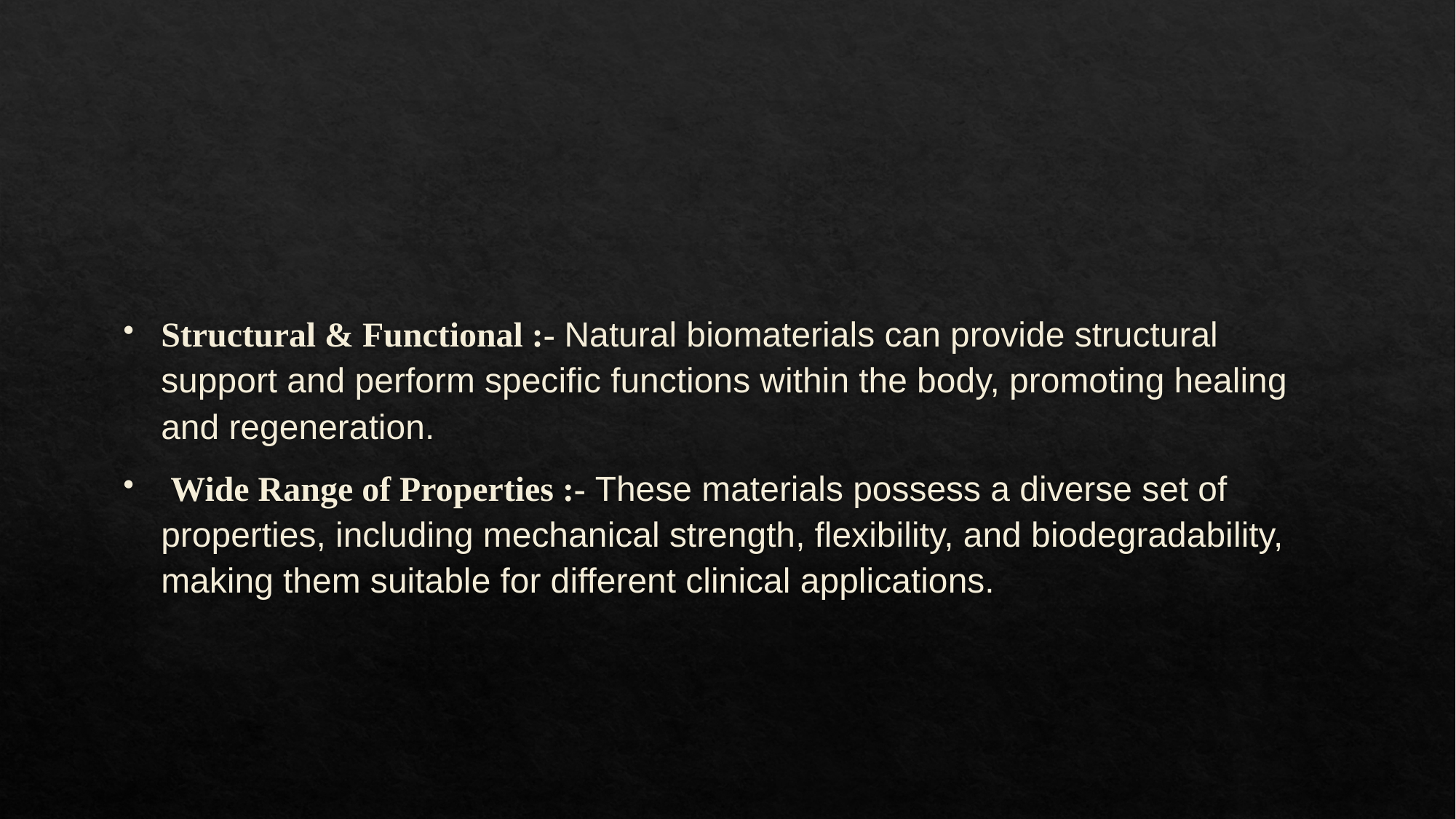

#
Structural & Functional :- Natural biomaterials can provide structural support and perform specific functions within the body, promoting healing and regeneration.
 Wide Range of Properties :- These materials possess a diverse set of properties, including mechanical strength, flexibility, and biodegradability, making them suitable for different clinical applications.